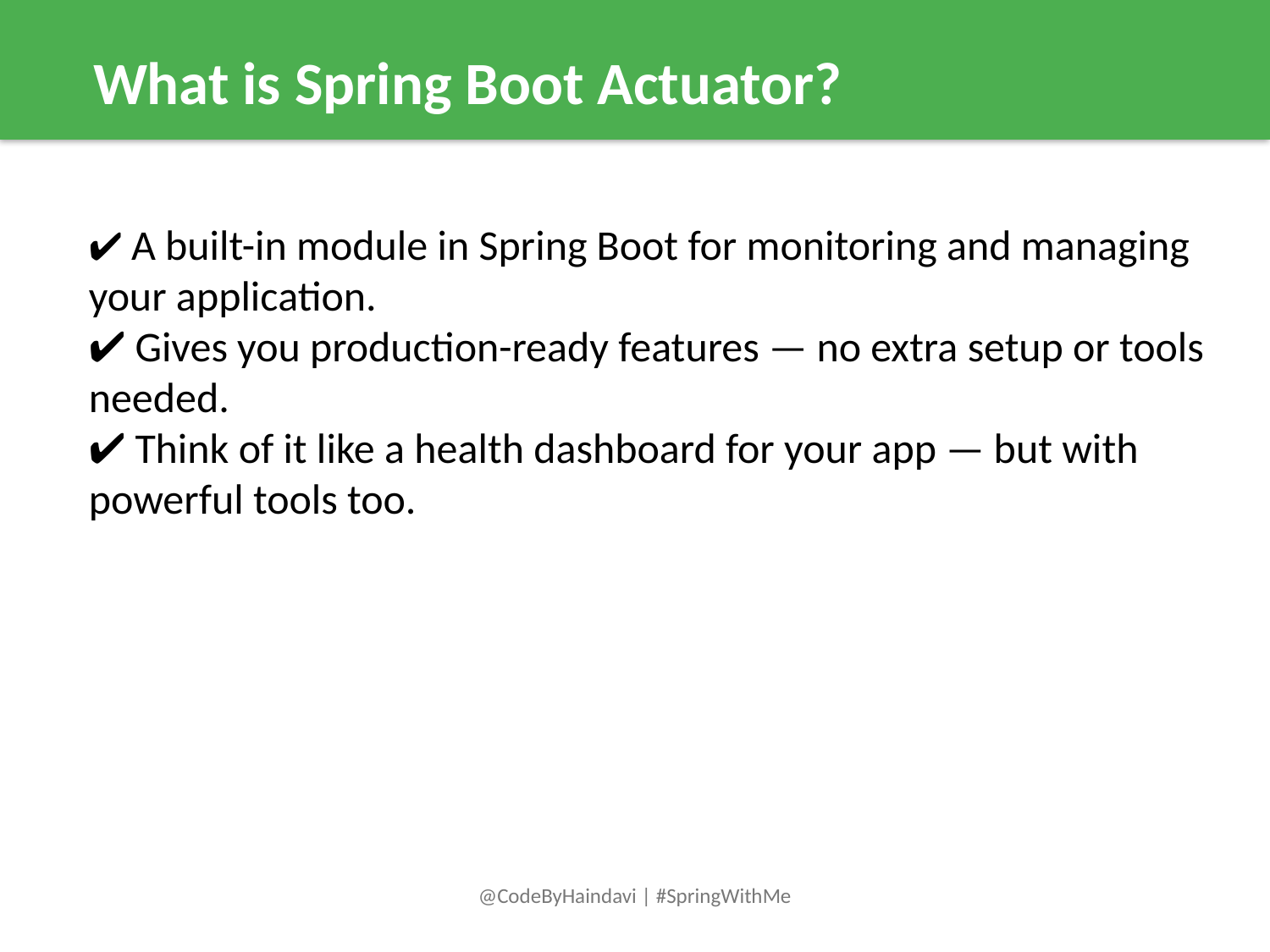

What is Spring Boot Actuator?
✔️ A built-in module in Spring Boot for monitoring and managing your application.
✔️ Gives you production-ready features — no extra setup or tools needed.
✔️ Think of it like a health dashboard for your app — but with powerful tools too.
@CodeByHaindavi | #SpringWithMe